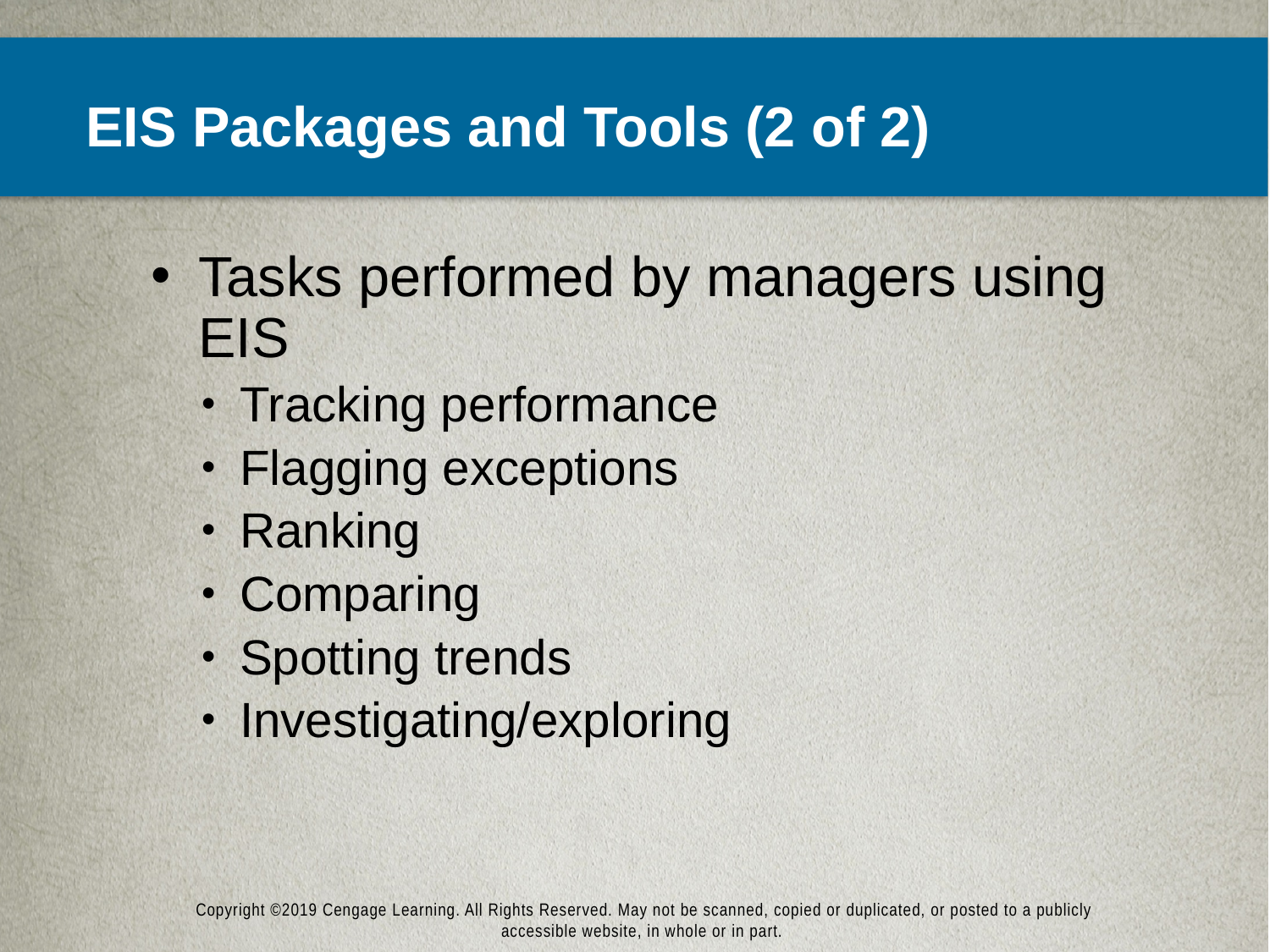

# EIS Packages and Tools (2 of 2)
Tasks performed by managers using EIS
Tracking performance
Flagging exceptions
Ranking
Comparing
Spotting trends
Investigating/exploring